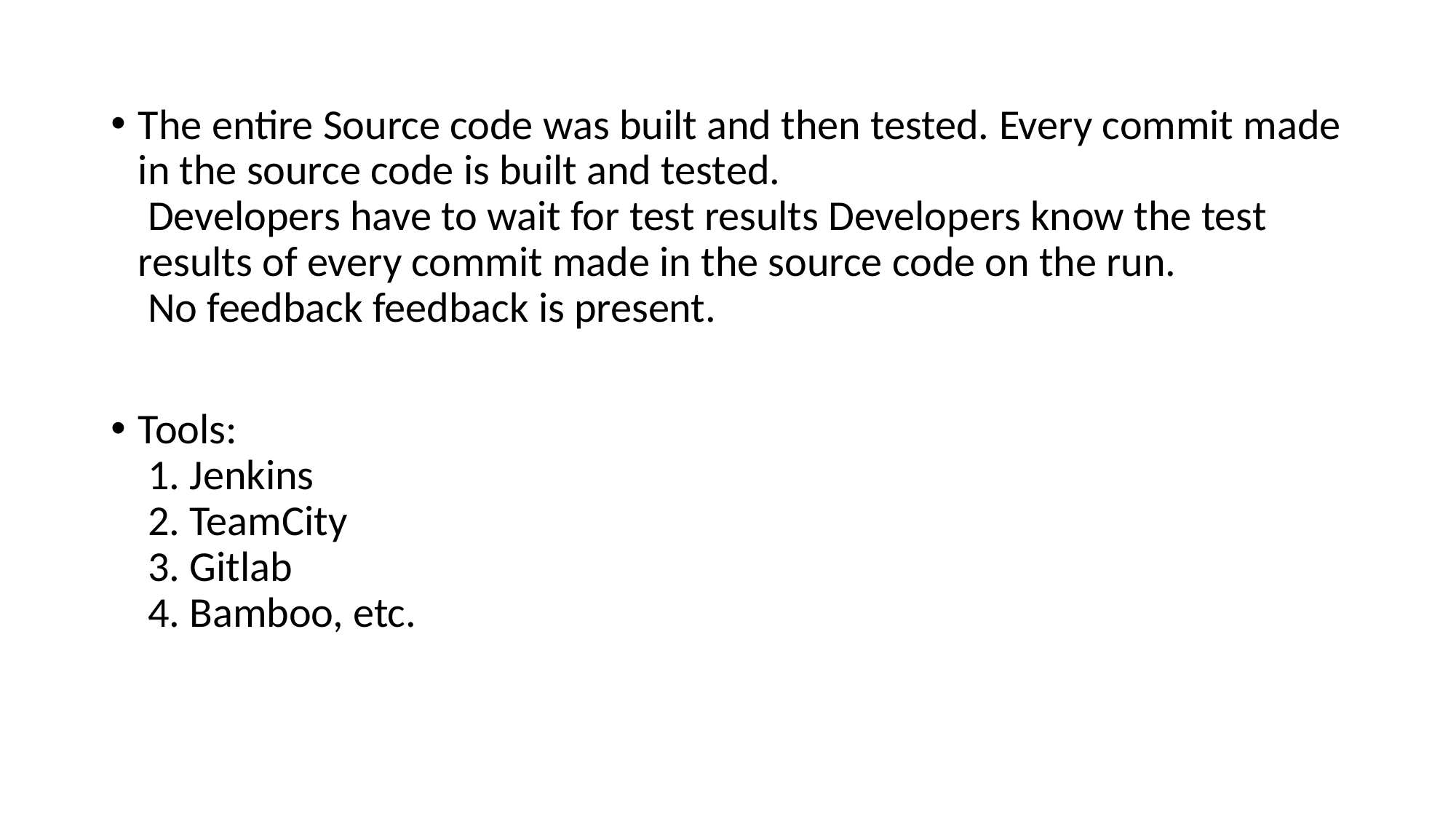

#
The entire Source code was built and then tested. Every commit made in the source code is built and tested.
 Developers have to wait for test results Developers know the test results of every commit made in the source code on the run.
 No feedback feedback is present.

Tools:
 1. Jenkins
 2. TeamCity
 3. Gitlab
 4. Bamboo, etc.